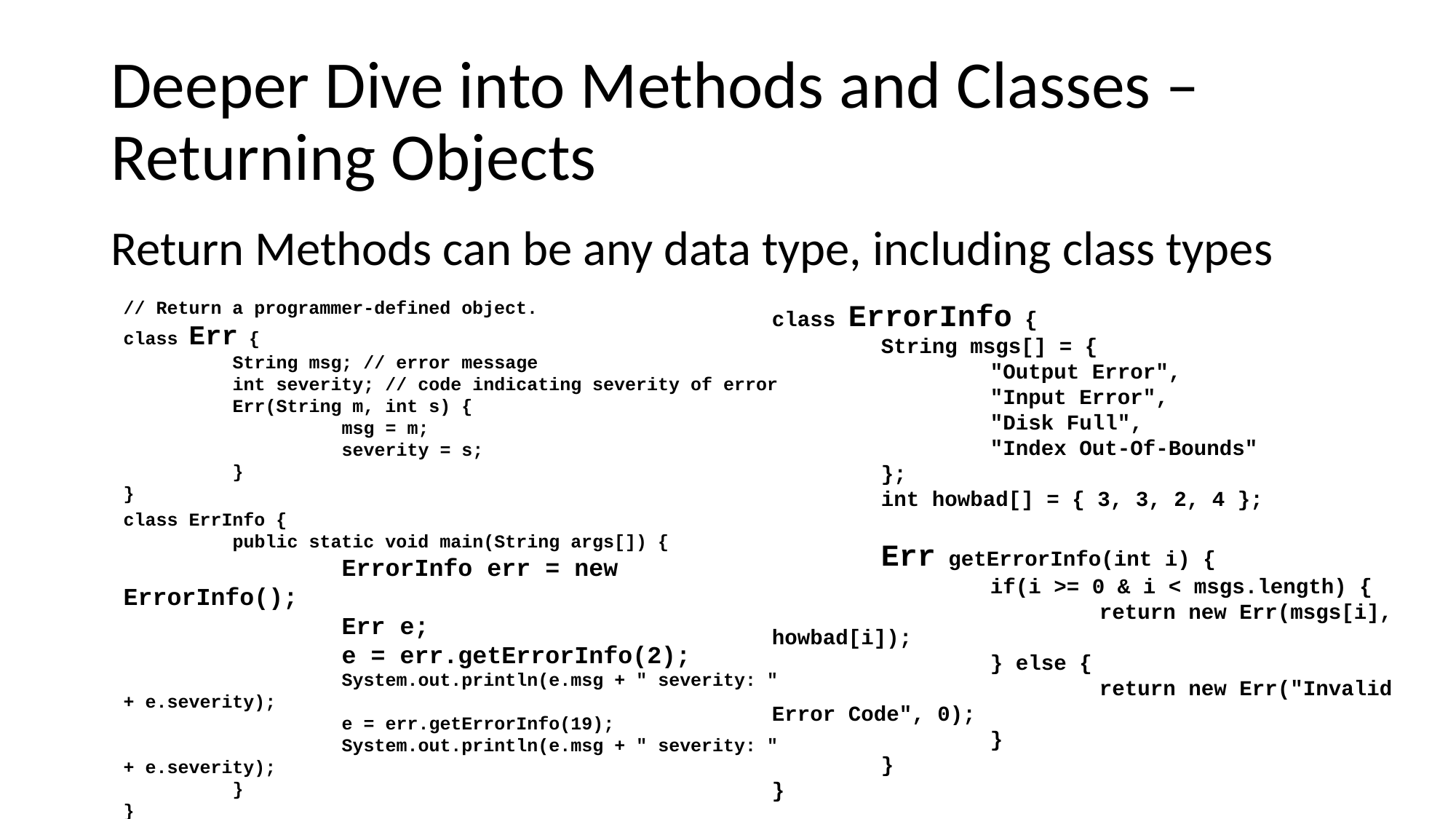

# Deeper Dive into Methods and Classes – Returning Objects
Return Methods can be any data type, including class types
// Return a programmer-defined object.
class Err {
	String msg; // error message
	int severity; // code indicating severity of error
	Err(String m, int s) {
		msg = m;
		severity = s;
	}
}
class ErrorInfo {
	String msgs[] = {
		"Output Error",
		"Input Error",
		"Disk Full",
		"Index Out-Of-Bounds"
	};
	int howbad[] = { 3, 3, 2, 4 };

	Err getErrorInfo(int i) {
		if(i >= 0 & i < msgs.length) {
			return new Err(msgs[i], howbad[i]);
		} else {
			return new Err("Invalid Error Code", 0);
		}
	}
}
class ErrInfo {
	public static void main(String args[]) {
		ErrorInfo err = new ErrorInfo();
		Err e;
		e = err.getErrorInfo(2);
		System.out.println(e.msg + " severity: " + e.severity);
		e = err.getErrorInfo(19);
		System.out.println(e.msg + " severity: " + e.severity);
	}
}